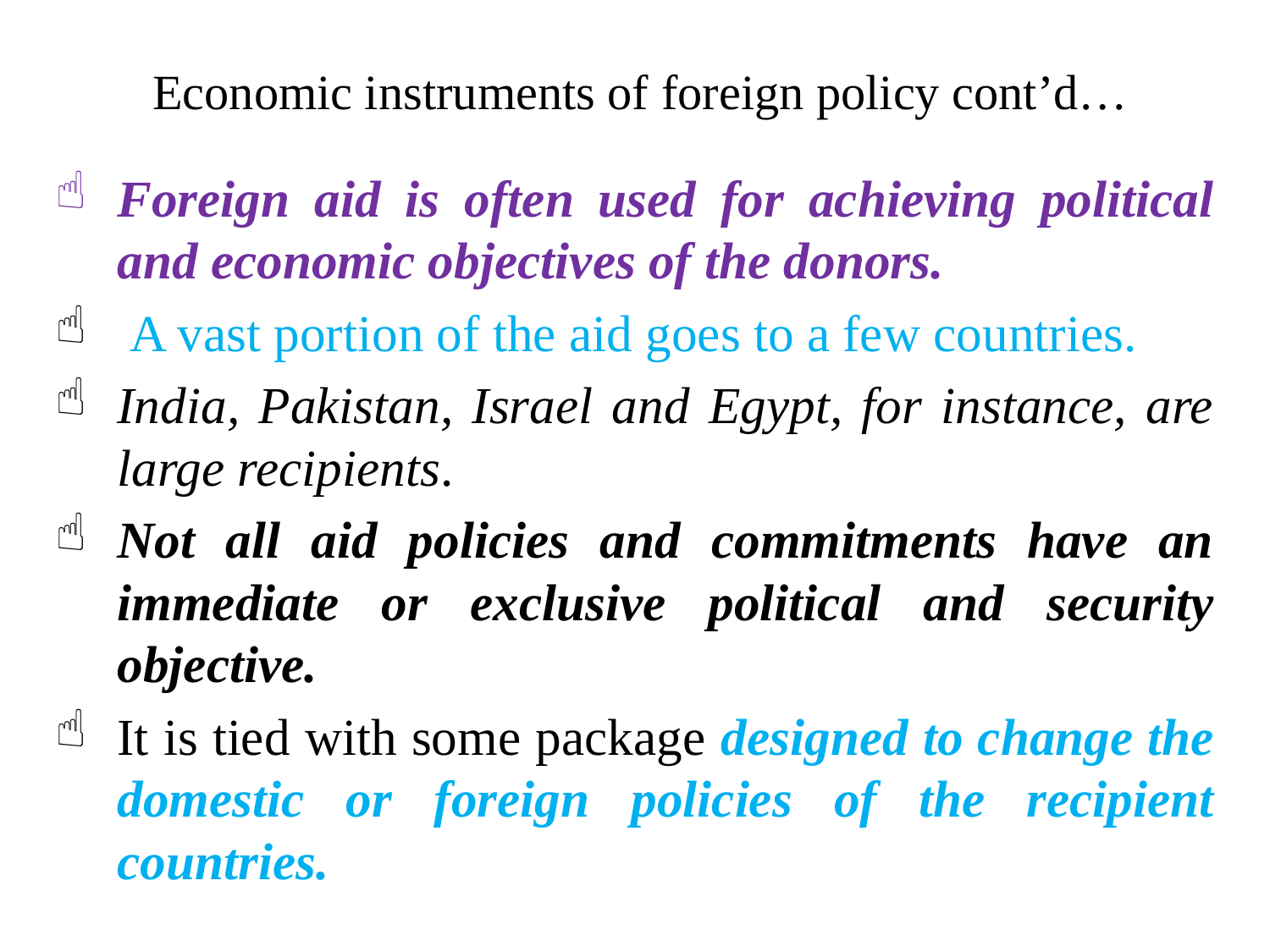

# Economic instruments of foreign policy cont’d…
Foreign aid is often used for achieving political and economic objectives of the donors.
 A vast portion of the aid goes to a few countries.
India, Pakistan, Israel and Egypt, for instance, are large recipients.
Not all aid policies and commitments have an immediate or exclusive political and security objective.
It is tied with some package designed to change the domestic or foreign policies of the recipient countries.